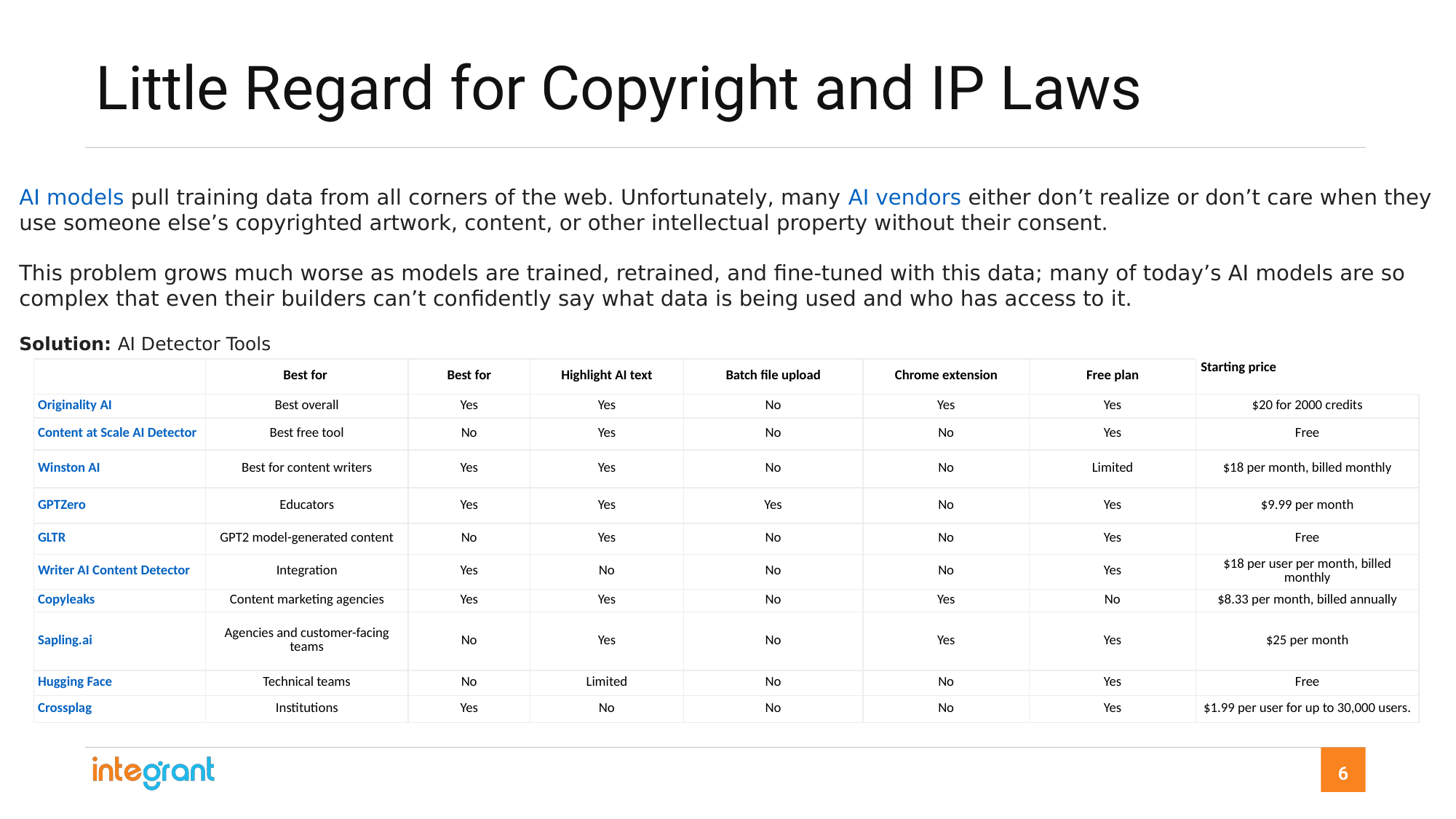

Little Regard for Copyright and IP Laws
AI models pull training data from all corners of the web. Unfortunately, many AI vendors either don’t realize or don’t care when they use someone else’s copyrighted artwork, content, or other intellectual property without their consent.

This problem grows much worse as models are trained, retrained, and fine-tuned with this data; many of today’s AI models are so complex that even their builders can’t confidently say what data is being used and who has access to it.

Solution: AI Detector Tools

|  | Best for | Best for | Highlight AI text | Batch file upload | Chrome extension | Free plan | Starting price |
| --- | --- | --- | --- | --- | --- | --- | --- |
| Originality AI | Best overall | Yes | Yes | No | Yes | Yes | $20 for 2000 credits |
| Content at Scale AI Detector | Best free tool | No | Yes | No | No | Yes | Free |
| Winston AI | Best for content writers | Yes | Yes | No | No | Limited | $18 per month, billed monthly |
| GPTZero | Educators | Yes | Yes | Yes | No | Yes | $9.99 per month |
| GLTR | GPT2 model-generated content | No | Yes | No | No | Yes | Free |
| Writer AI Content Detector | Integration | Yes | No | No | No | ​​Yes | $18 per user per month, billed monthly |
| Copyleaks | Content marketing agencies | Yes | Yes | No | Yes | No | $8.33 per month, billed annually |
| Sapling.ai | Agencies and customer-facing teams | No | Yes | No | Yes | Yes | $25 per month |
| Hugging Face | Technical teams | No | Limited | No | No | Yes | Free |
| Crossplag | Institutions | Yes | No | No | No | Yes | $1.99 per user for up to 30,000 users. |
6